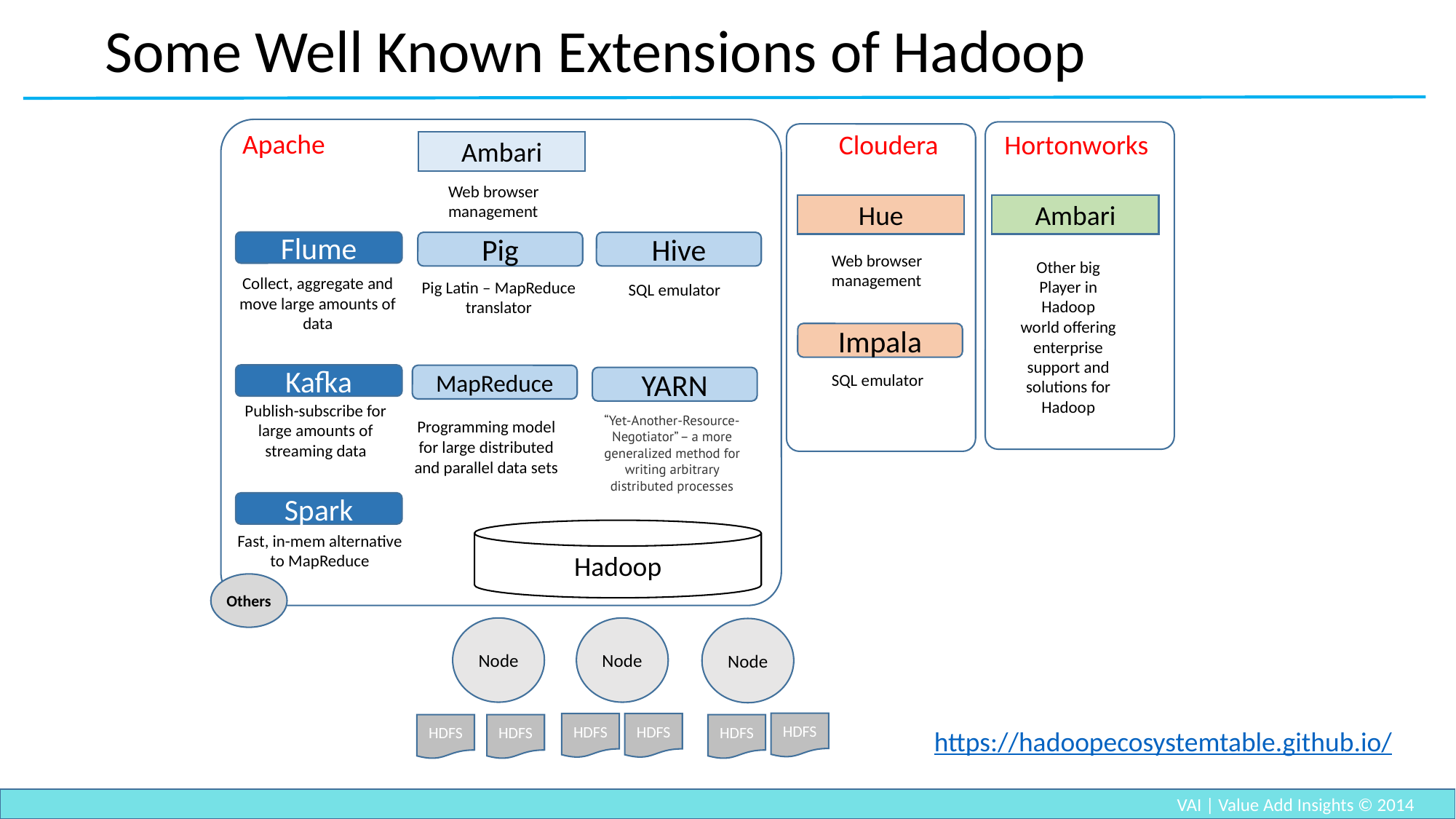

Pig Relational Algebra

Hive SQL over Hadoop

Impala, SQL over HDFS uses some Hive code, newer and Cloudera specific
# Some Well Known Extensions of Hadoop

Apache

Cloudera
Hortonworks

Ambari
Web browser management
Hue
Ambari
Flume
Pig
Hive
Web browser management
Other big Player in Hadoop world offering enterprise support and solutions for Hadoop
Collect, aggregate and move large amounts of data
Pig Latin – MapReduce translator
SQL emulator
Impala
SQL emulator
Kafka
MapReduce
YARN
Publish-subscribe for large amounts of streaming data
“Yet-Another-Resource-Negotiator” – a more generalized method for writing arbitrary distributed processes
Programming model for large distributed and parallel data sets
Spark
Hadoop
Fast, in-mem alternative to MapReduce
Others
Node
Node
Node
HDFS
HDFS
HDFS
HDFS
HDFS
HDFS
https://hadoopecosystemtable.github.io/
VAI | Value Add Insights © 2014